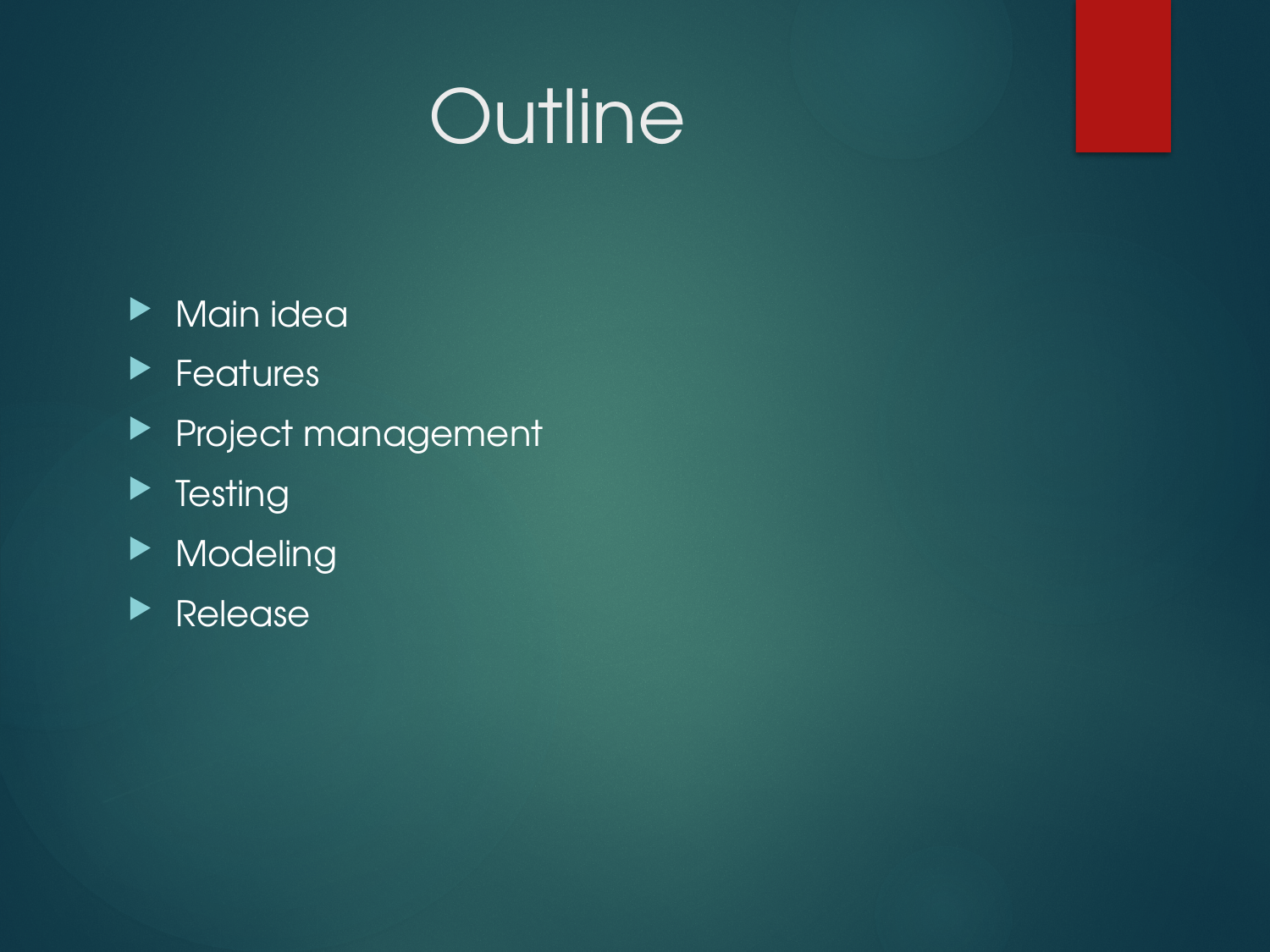

# Outline
Main idea
Features
Project management
Testing
Modeling
Release